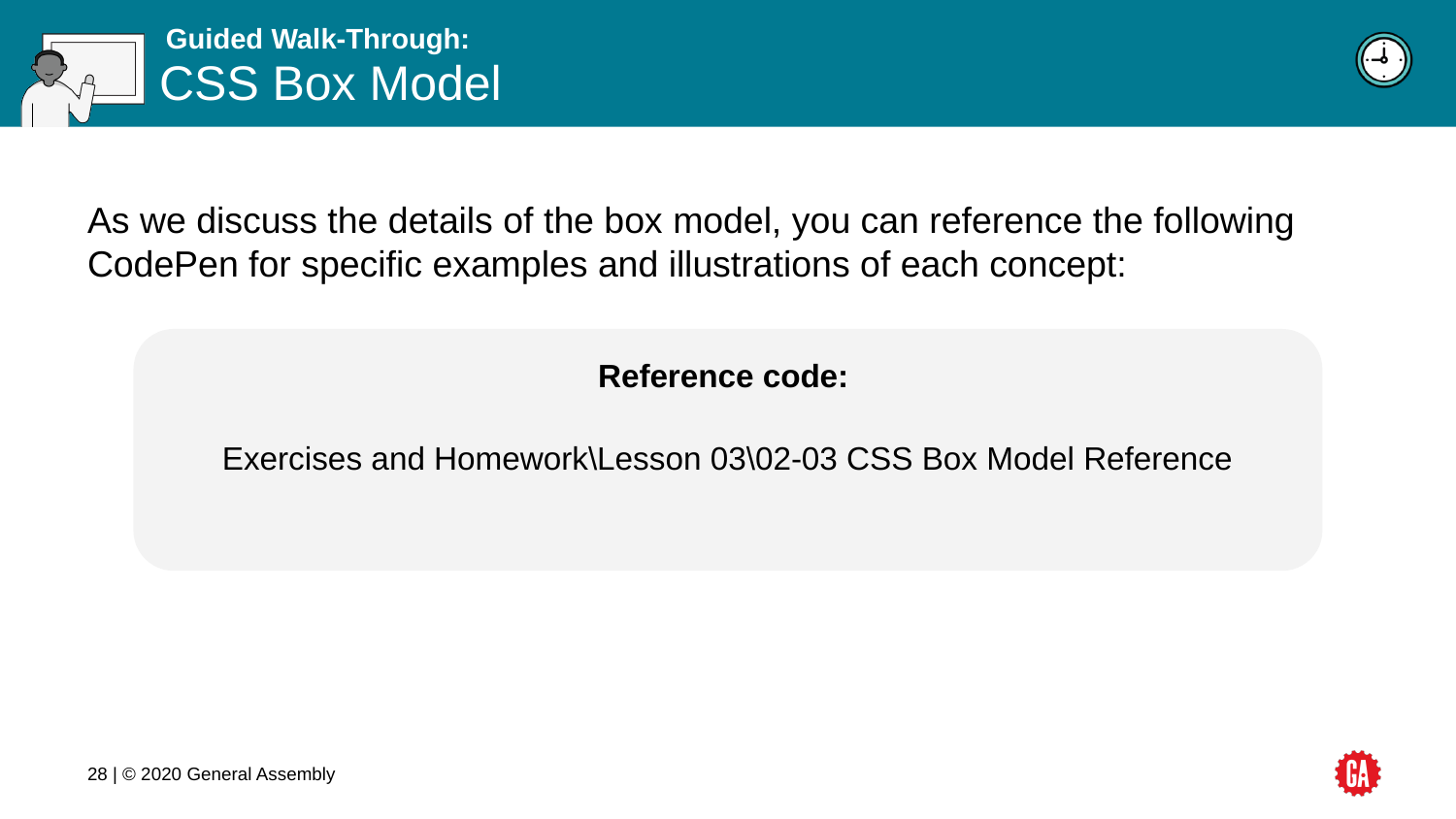

# CSS Box Model
As we discuss the details of the box model, you can reference the following CodePen for specific examples and illustrations of each concept:

Reference code:
Exercises and Homework\Lesson 03\02-03 CSS Box Model Reference
28 | © 2020 General Assembly

28